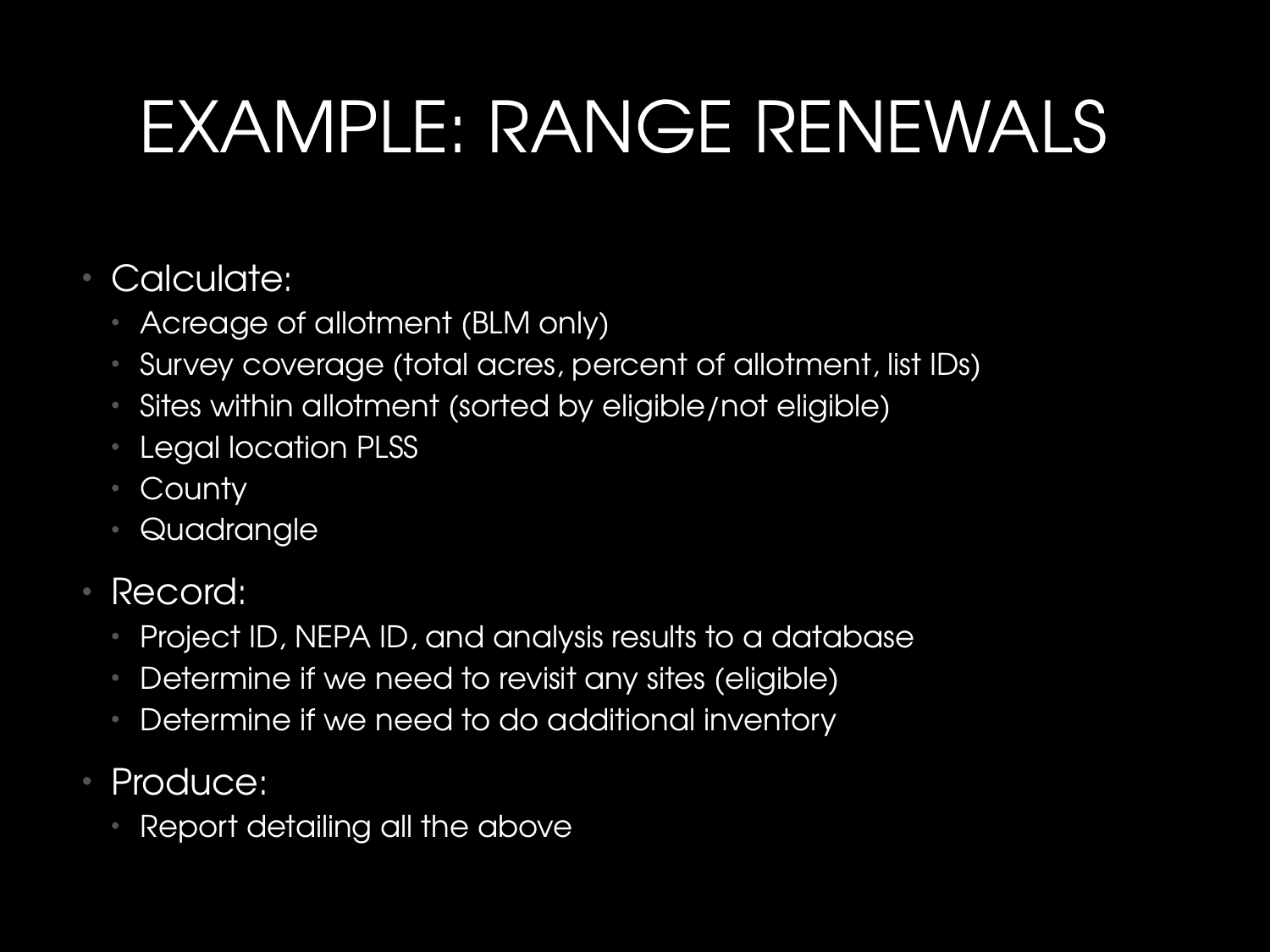

# Example: Range Renewals
Calculate:
Acreage of allotment (BLM only)
Survey coverage (total acres, percent of allotment, list IDs)
Sites within allotment (sorted by eligible/not eligible)
Legal location PLSS
County
Quadrangle
Record:
Project ID, NEPA ID, and analysis results to a database
Determine if we need to revisit any sites (eligible)
Determine if we need to do additional inventory
Produce:
Report detailing all the above